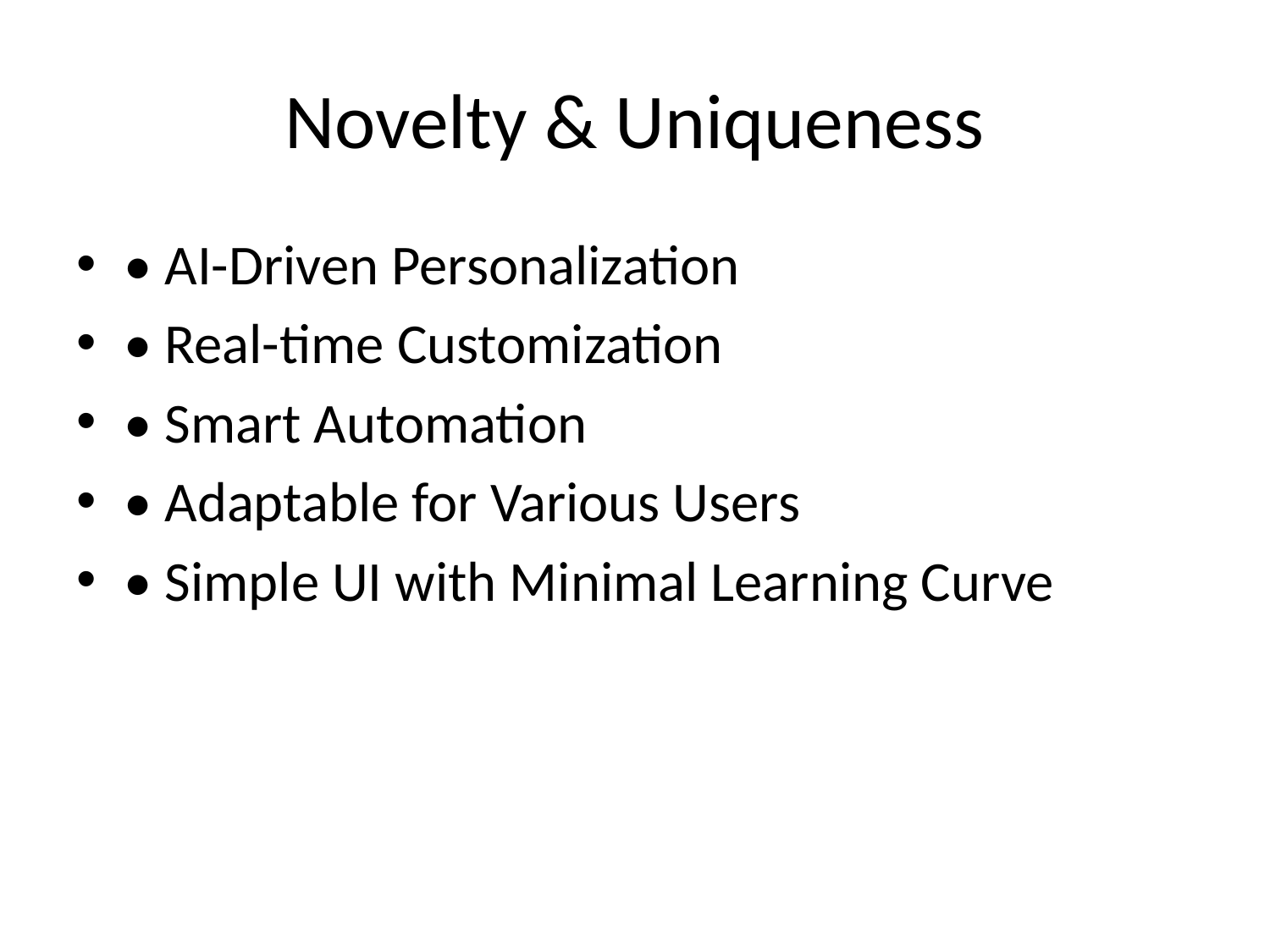

# Novelty & Uniqueness
• AI-Driven Personalization
• Real-time Customization
• Smart Automation
• Adaptable for Various Users
• Simple UI with Minimal Learning Curve